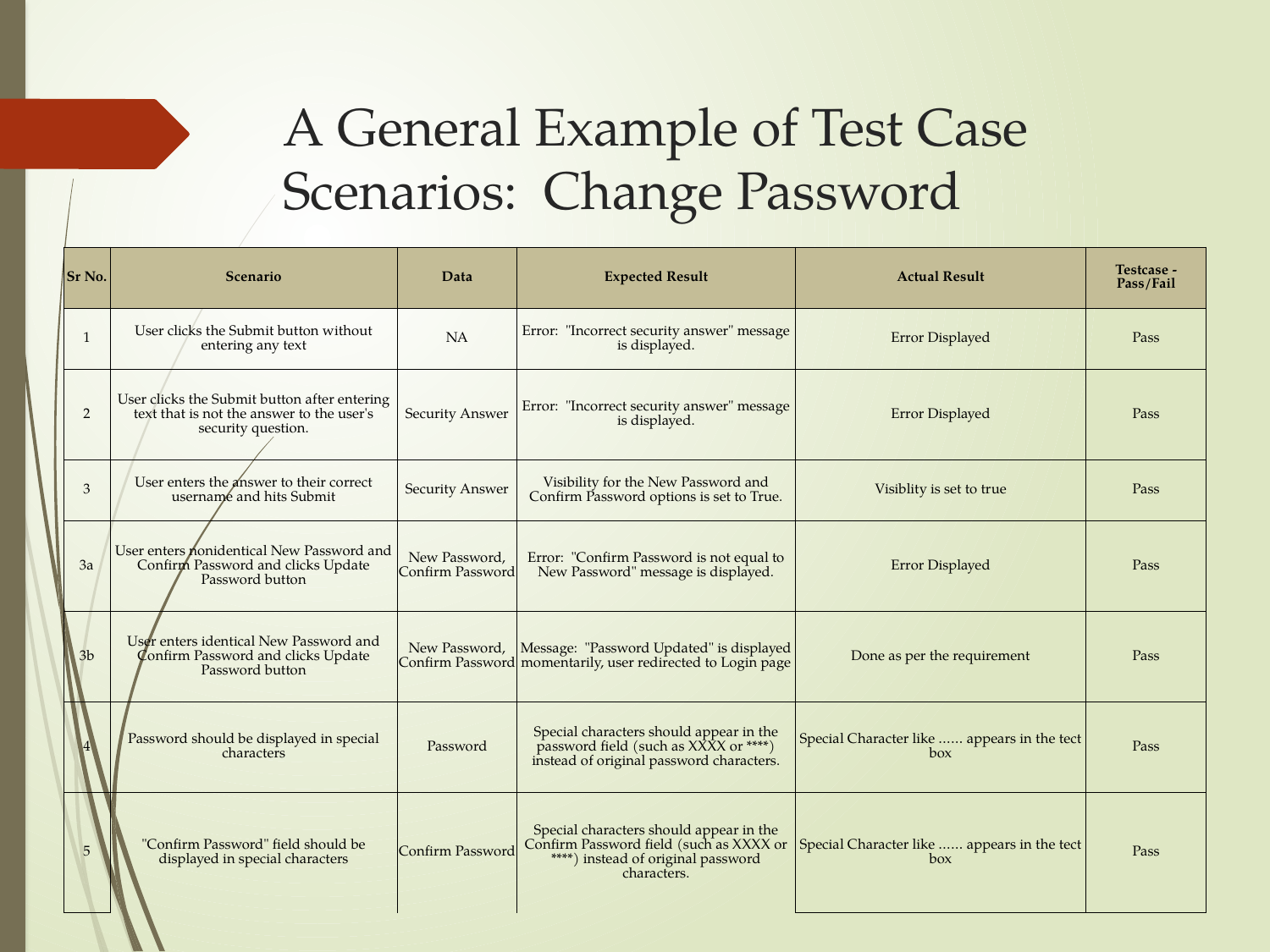

# A General Example of Test Case Scenarios:  Change Password
| Sr No. | Scenario | Data | Expected Result | Actual Result | Testcase - Pass/Fail |
| --- | --- | --- | --- | --- | --- |
| 1 | User clicks the Submit button without entering any text | NA | Error: "Incorrect security answer" message is displayed. | Error Displayed | Pass |
| 2 | User clicks the Submit button after entering text that is not the answer to the user's security question. | Security Answer | Error: "Incorrect security answer" message is displayed. | Error Displayed | Pass |
| 3 | User enters the answer to their correct username and hits Submit | Security Answer | Visibility for the New Password and Confirm Password options is set to True. | Visiblity is set to true | Pass |
| 3a | User enters nonidentical New Password and Confirm Password and clicks Update Password button | New Password, Confirm Password | Error: "Confirm Password is not equal to New Password" message is displayed. | Error Displayed | Pass |
| 3b | User enters identical New Password and Confirm Password and clicks Update Password button | New Password, Confirm Password | Message: "Password Updated" is displayed momentarily, user redirected to Login page | Done as per the requirement | Pass |
| 4 | Password should be displayed in special characters | Password | Special characters should appear in the password field (such as XXXX or \*\*\*\*) instead of original password characters. | Special Character like …… appears in the tect box | Pass |
| 5 | "Confirm Password" field should be displayed in special characters | Confirm Password | Special characters should appear in the Confirm Password field (such as XXXX or \*\*\*\*) instead of original password characters. | Special Character like …… appears in the tect box | Pass |